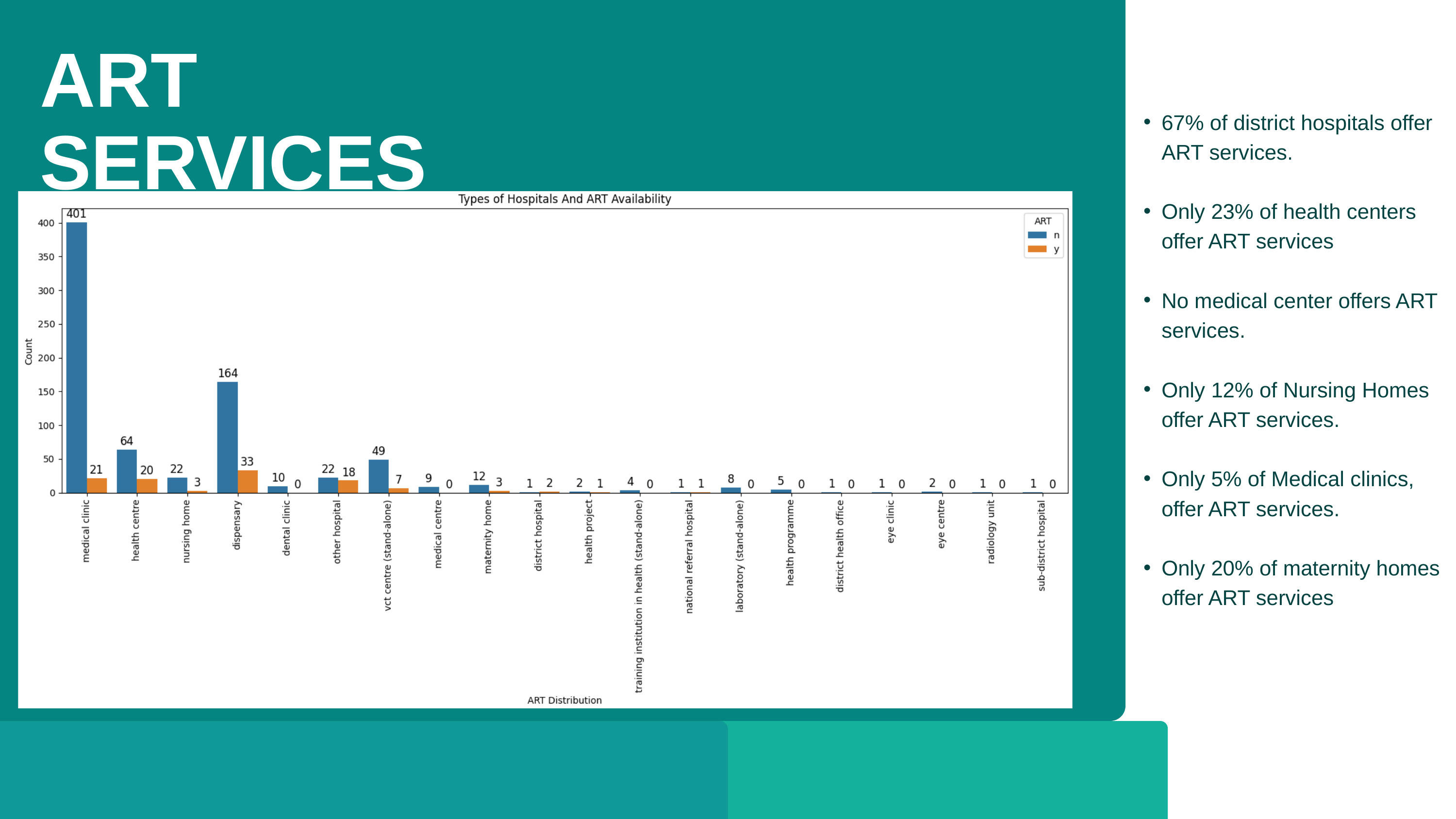

ART SERVICES
67% of district hospitals offer ART services.

Only 23% of health centers offer ART services

No medical center offers ART services.

Only 12% of Nursing Homes offer ART services.

Only 5% of Medical clinics, offer ART services.

Only 20% of maternity homes offer ART services